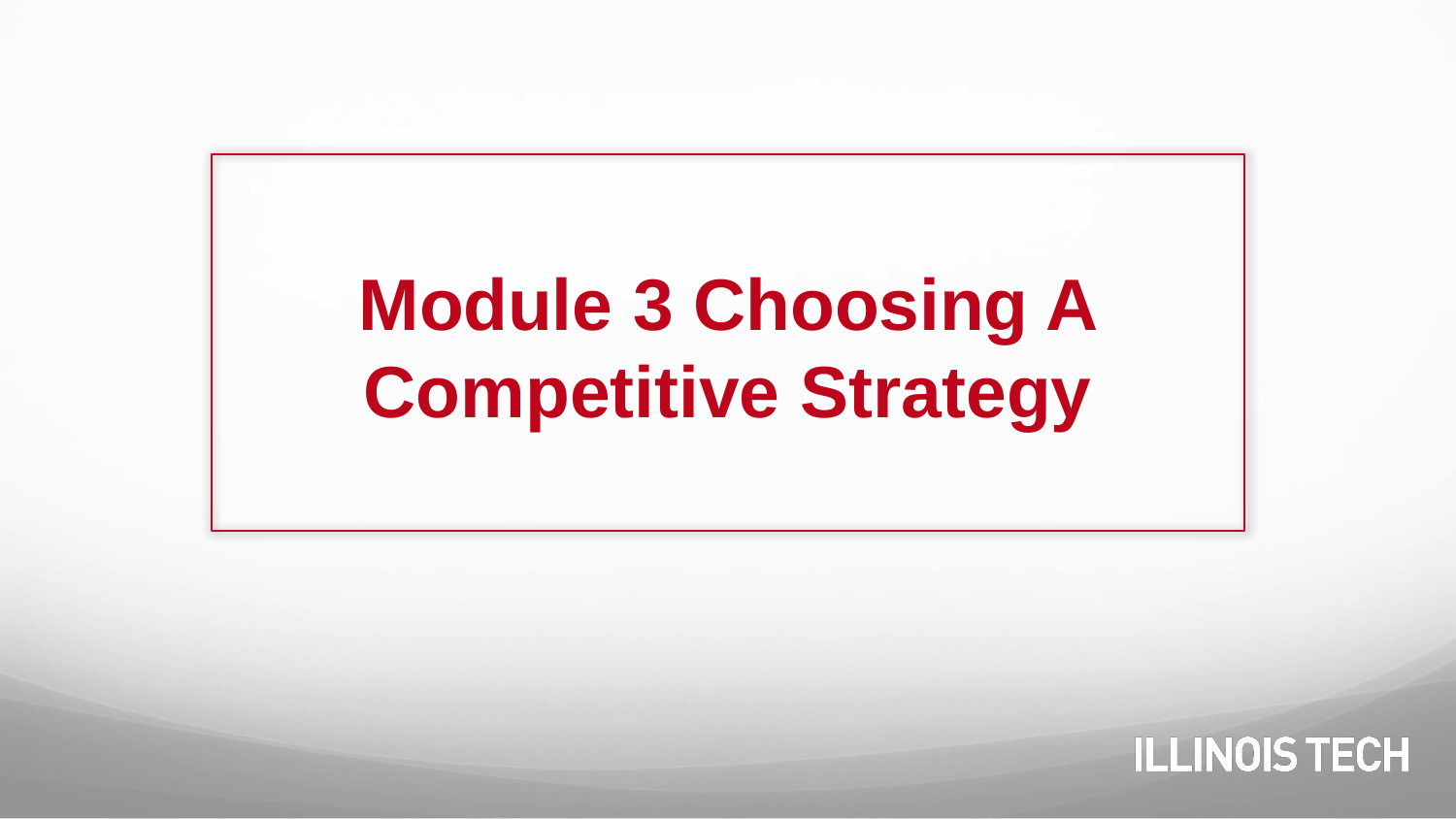

# Module 3 Choosing A Competitive Strategy